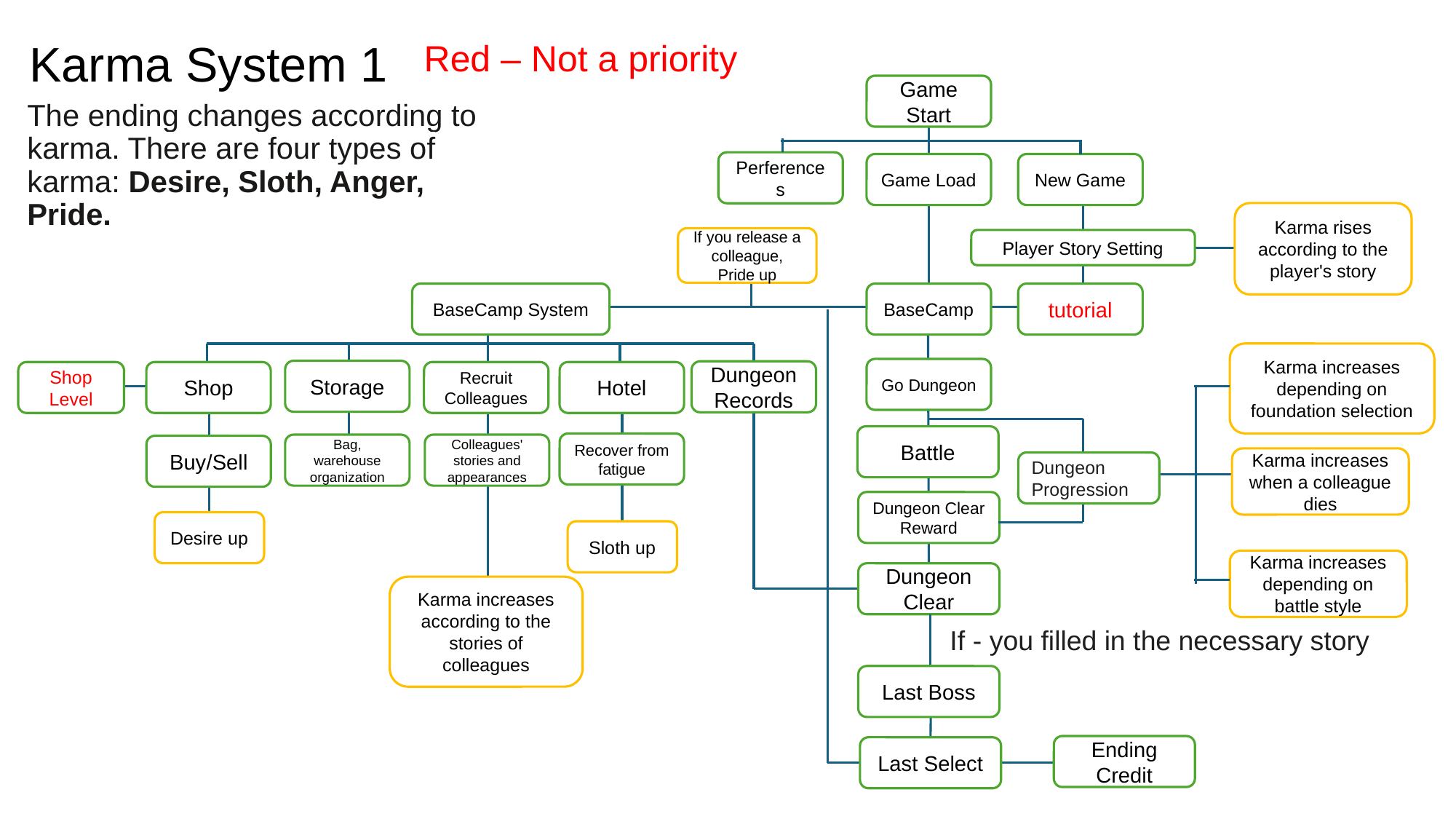

Karma System 1
Red – Not a priority
Game Start
The ending changes according to karma. There are four types of karma: Desire, Sloth, Anger, Pride.
Perferences
Game Load
New Game
Karma rises according to the player's story
If you release a colleague, Pride up
Player Story Setting
BaseCamp System
BaseCamp
tutorial
Karma increases depending on foundation selection
Go Dungeon
Storage
Dungeon Records
Shop Level
Recruit Colleagues
Hotel
Shop
Battle
Recover from fatigue
Bag, warehouse organization
Colleagues' stories and appearances
Buy/Sell
Karma increases when a colleague dies
Dungeon Progression
Dungeon Clear Reward
Desire up
Sloth up
Karma increases depending on battle style
Dungeon Clear
Karma increases according to the stories of colleagues
If - you filled in the necessary story
Last Boss
Ending Credit
Last Select